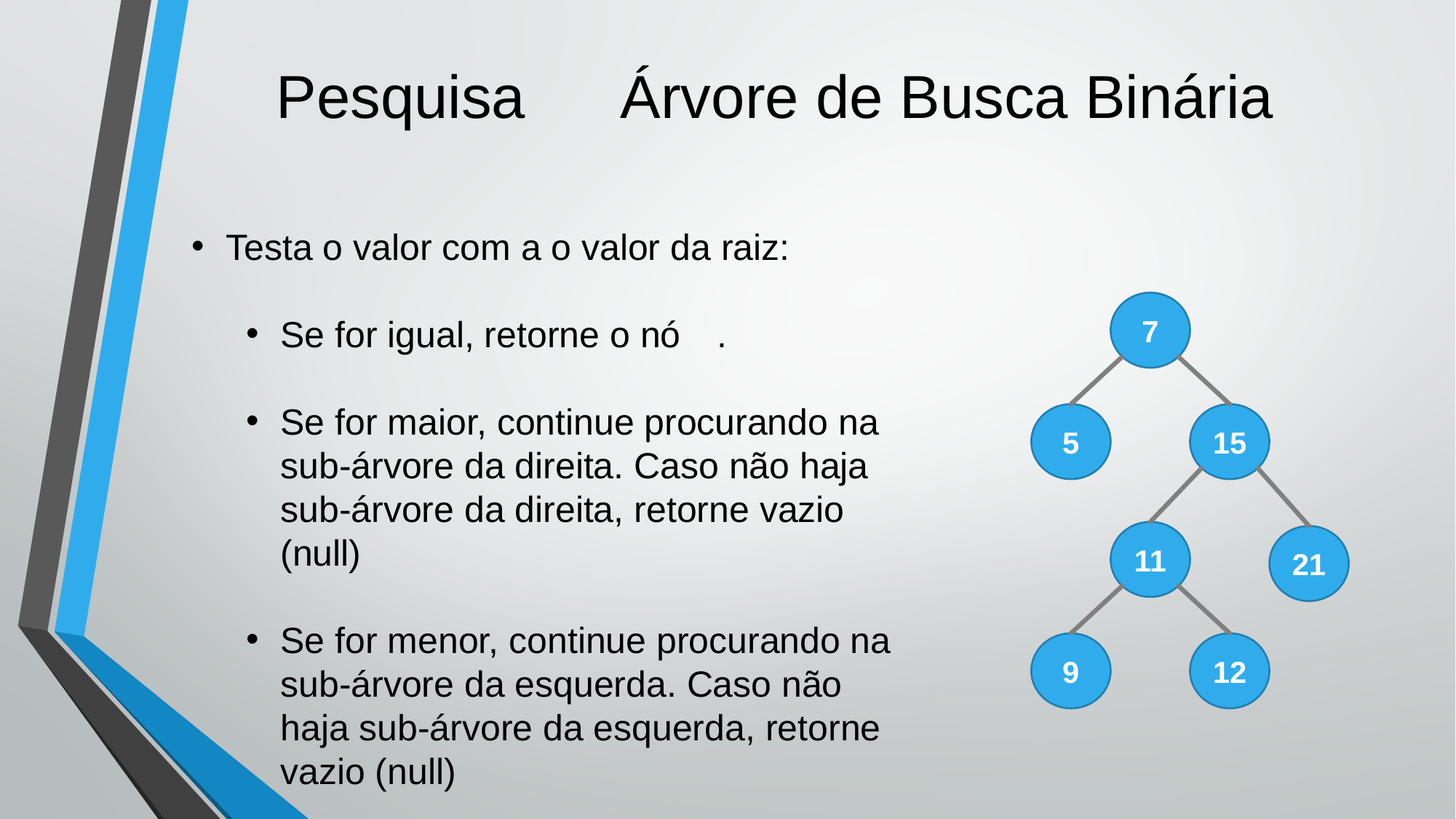

# Pesquisa	 Árvore de Busca Binária
Testa o valor com a o valor da raiz:

Se for igual, retorne o nó	.

Se for maior, continue procurando na sub-árvore da direita. Caso não haja sub-árvore da direita, retorne vazio (null)

Se for menor, continue procurando na sub-árvore da esquerda. Caso não haja sub-árvore da esquerda, retorne vazio (null)

7

5
15
11
21
9
12